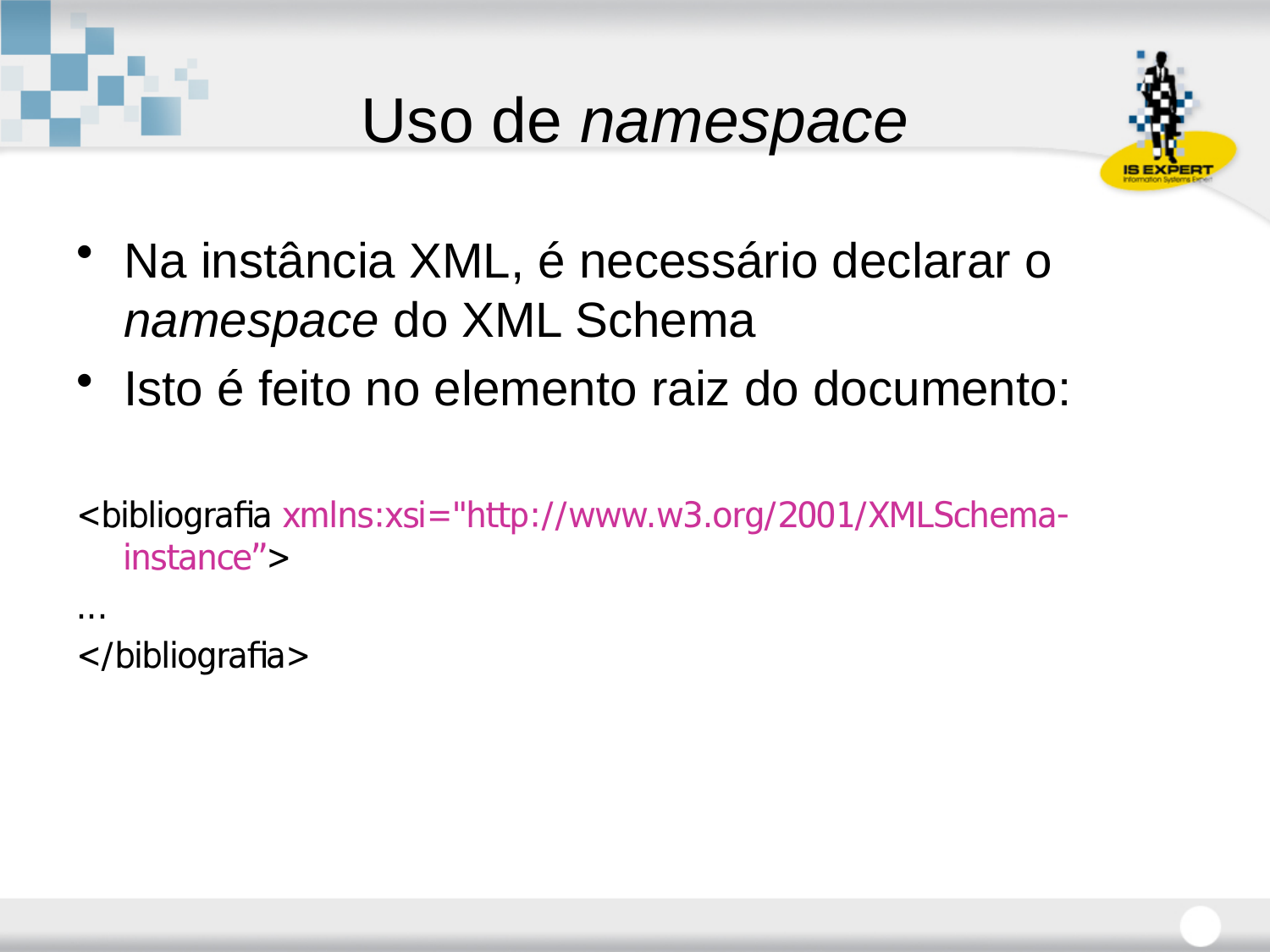

# Uso de namespace
Na instância XML, é necessário declarar o namespace do XML Schema
Isto é feito no elemento raiz do documento:

<bibliografia xmlns:xsi="http://www.w3.org/2001/XMLSchema-instance”>
...
</bibliografia>